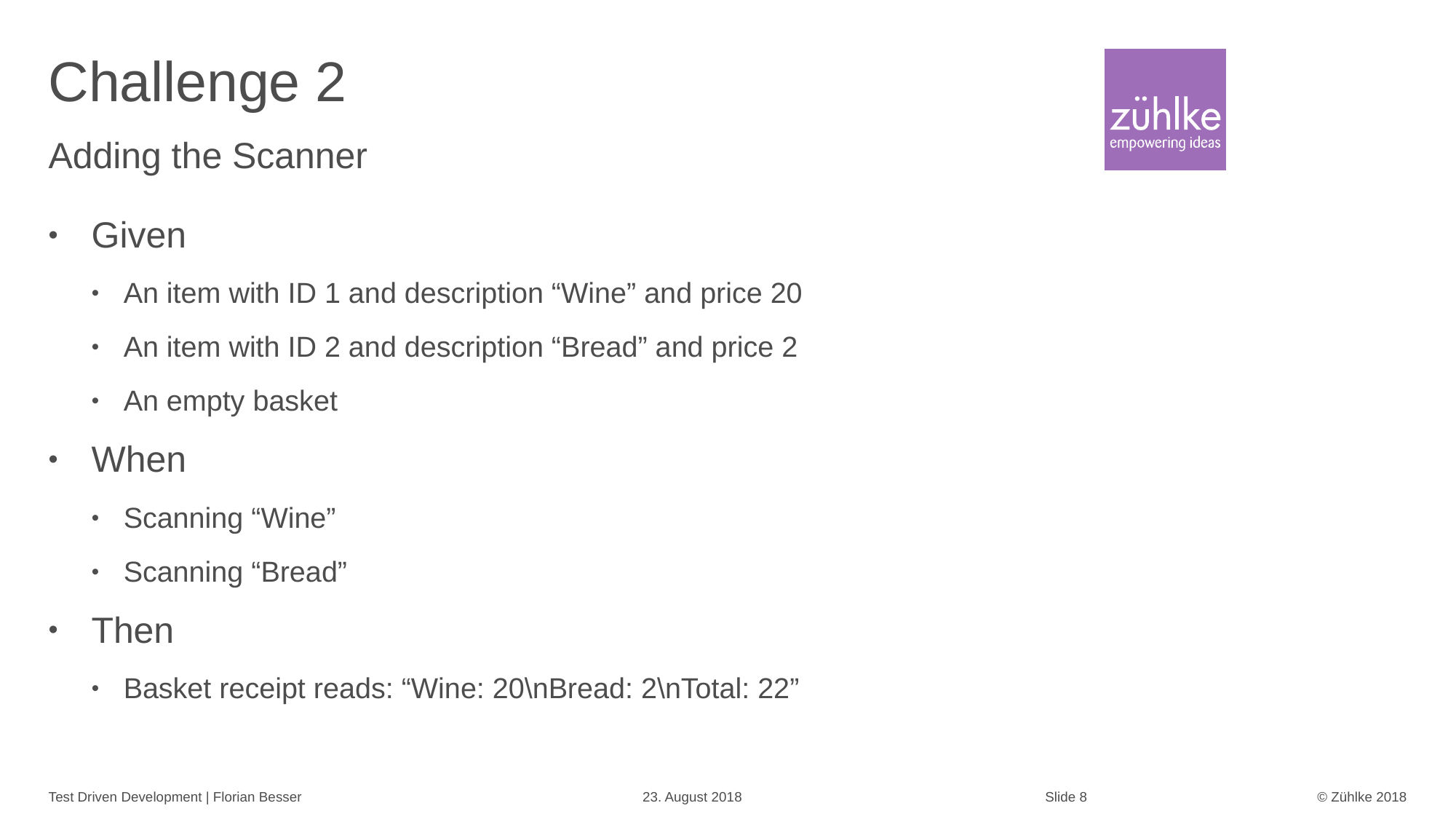

# Challenge 2
Adding the Scanner
Given
An item with ID 1 and description “Wine” and price 20
An item with ID 2 and description “Bread” and price 2
An empty basket
When
Scanning “Wine”
Scanning “Bread”
Then
Basket receipt reads: “Wine: 20\nBread: 2\nTotal: 22”